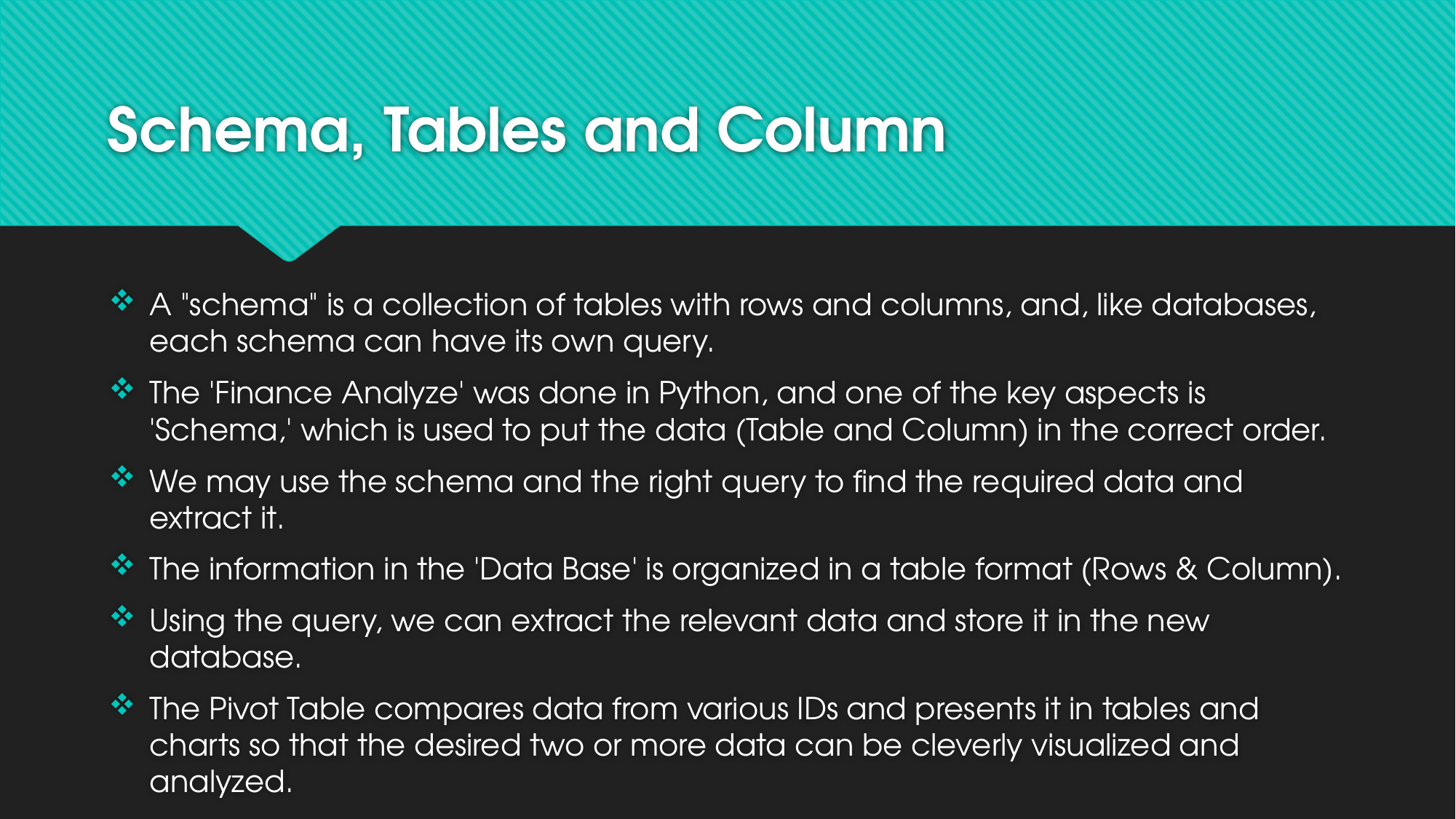

# Schema, Tables and Column
A "schema" is a collection of tables with rows and columns, and, like databases, each schema can have its own query.
The 'Finance Analyze' was done in Python, and one of the key aspects is 'Schema,' which is used to put the data (Table and Column) in the correct order.
We may use the schema and the right query to find the required data and extract it.
The information in the 'Data Base' is organized in a table format (Rows & Column).
Using the query, we can extract the relevant data and store it in the new database.
The Pivot Table compares data from various IDs and presents it in tables and charts so that the desired two or more data can be cleverly visualized and analyzed.